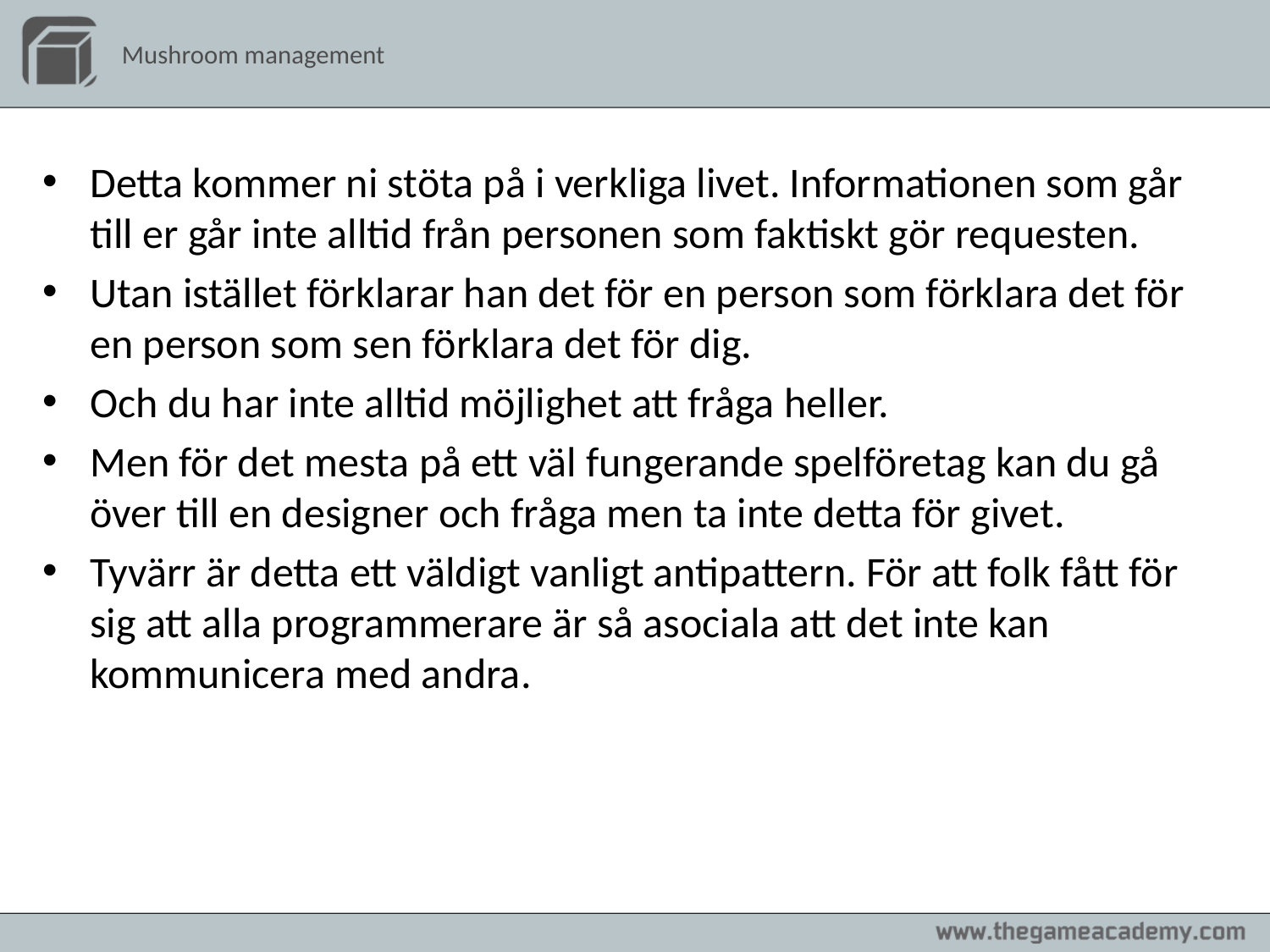

# Mushroom management
Detta kommer ni stöta på i verkliga livet. Informationen som går till er går inte alltid från personen som faktiskt gör requesten.
Utan istället förklarar han det för en person som förklara det för en person som sen förklara det för dig.
Och du har inte alltid möjlighet att fråga heller.
Men för det mesta på ett väl fungerande spelföretag kan du gå över till en designer och fråga men ta inte detta för givet.
Tyvärr är detta ett väldigt vanligt antipattern. För att folk fått för sig att alla programmerare är så asociala att det inte kan kommunicera med andra.